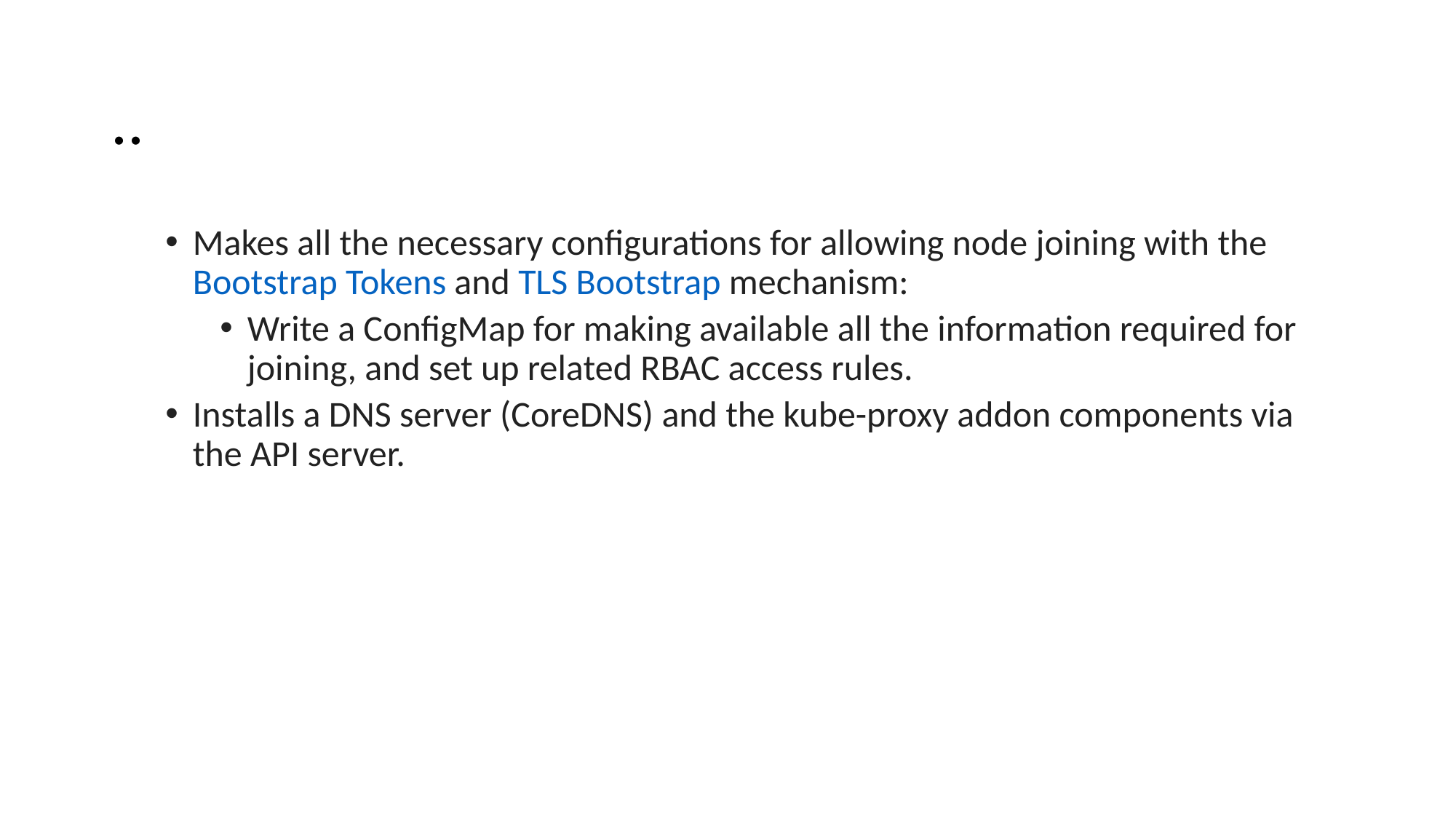

# ..
Makes all the necessary configurations for allowing node joining with the Bootstrap Tokens and TLS Bootstrap mechanism:
Write a ConfigMap for making available all the information required for joining, and set up related RBAC access rules.
Installs a DNS server (CoreDNS) and the kube-proxy addon components via the API server.